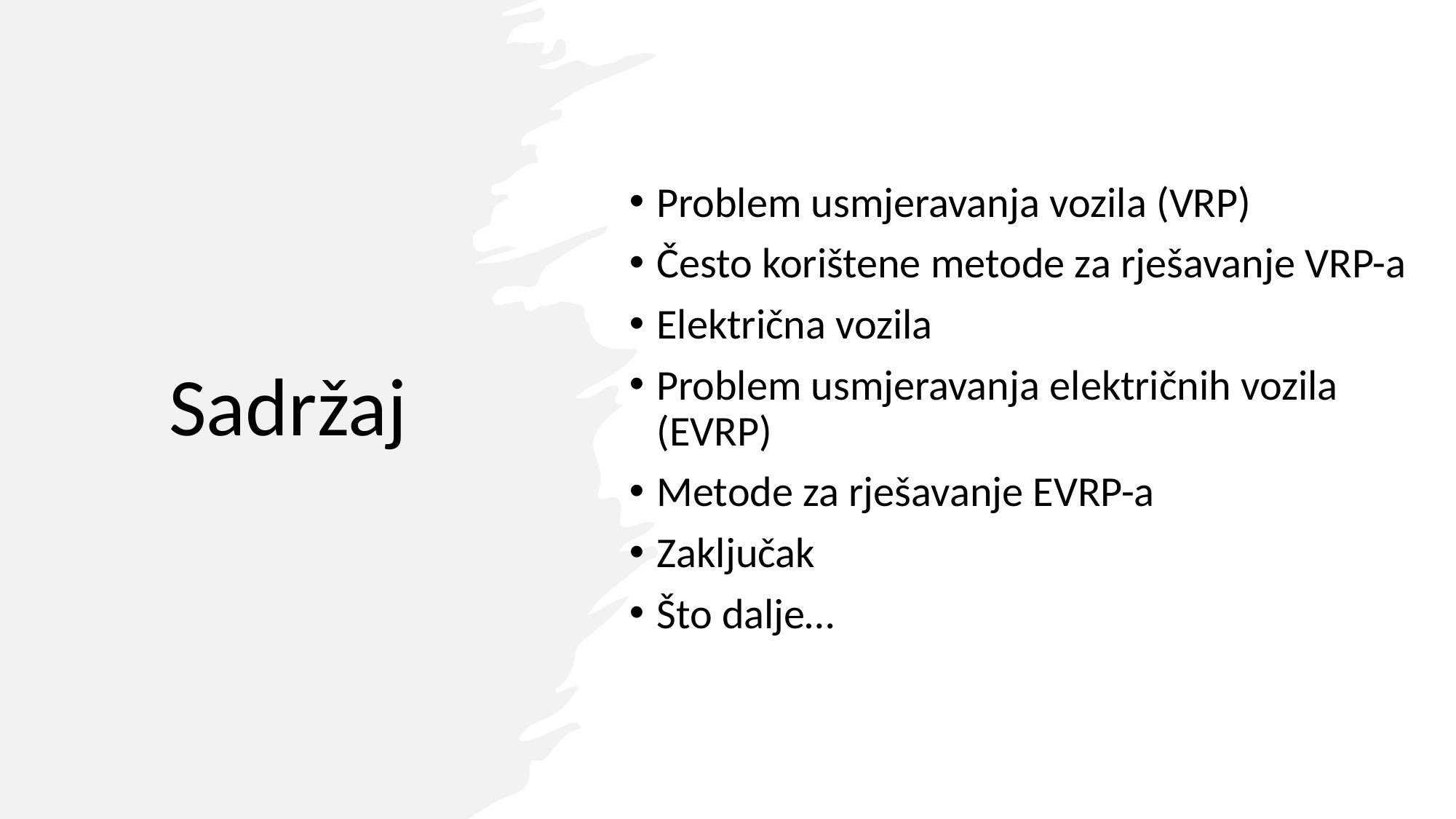

Problem usmjeravanja vozila (VRP)
Često korištene metode za rješavanje VRP-a
Električna vozila
Problem usmjeravanja električnih vozila (EVRP)
Metode za rješavanje EVRP-a
Zaključak
Što dalje…
# Sadržaj
2